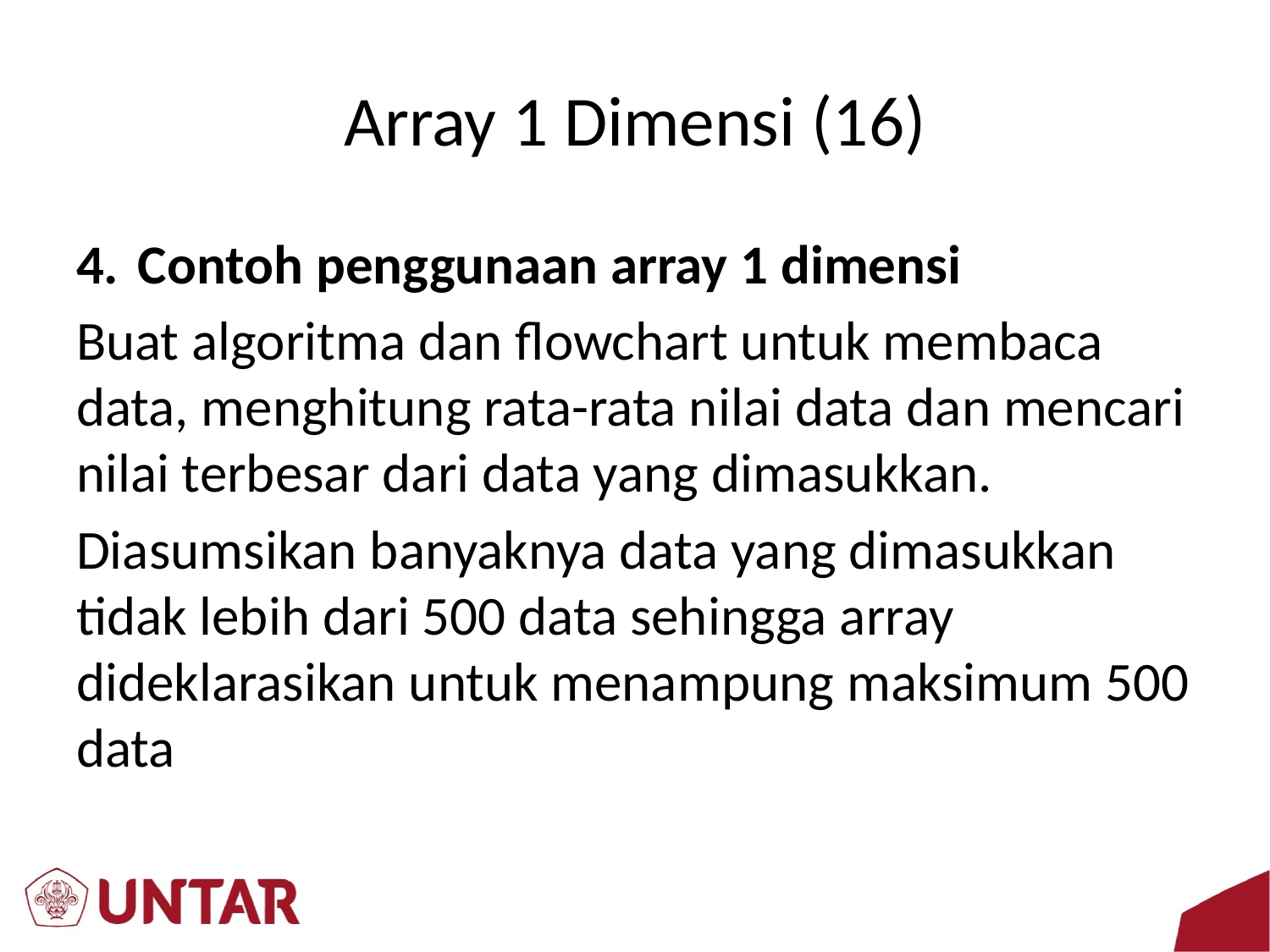

# Array 1 Dimensi (16)
Contoh penggunaan array 1 dimensi
Buat algoritma dan flowchart untuk membaca data, menghitung rata-rata nilai data dan mencari nilai terbesar dari data yang dimasukkan.
Diasumsikan banyaknya data yang dimasukkan tidak lebih dari 500 data sehingga array dideklarasikan untuk menampung maksimum 500 data